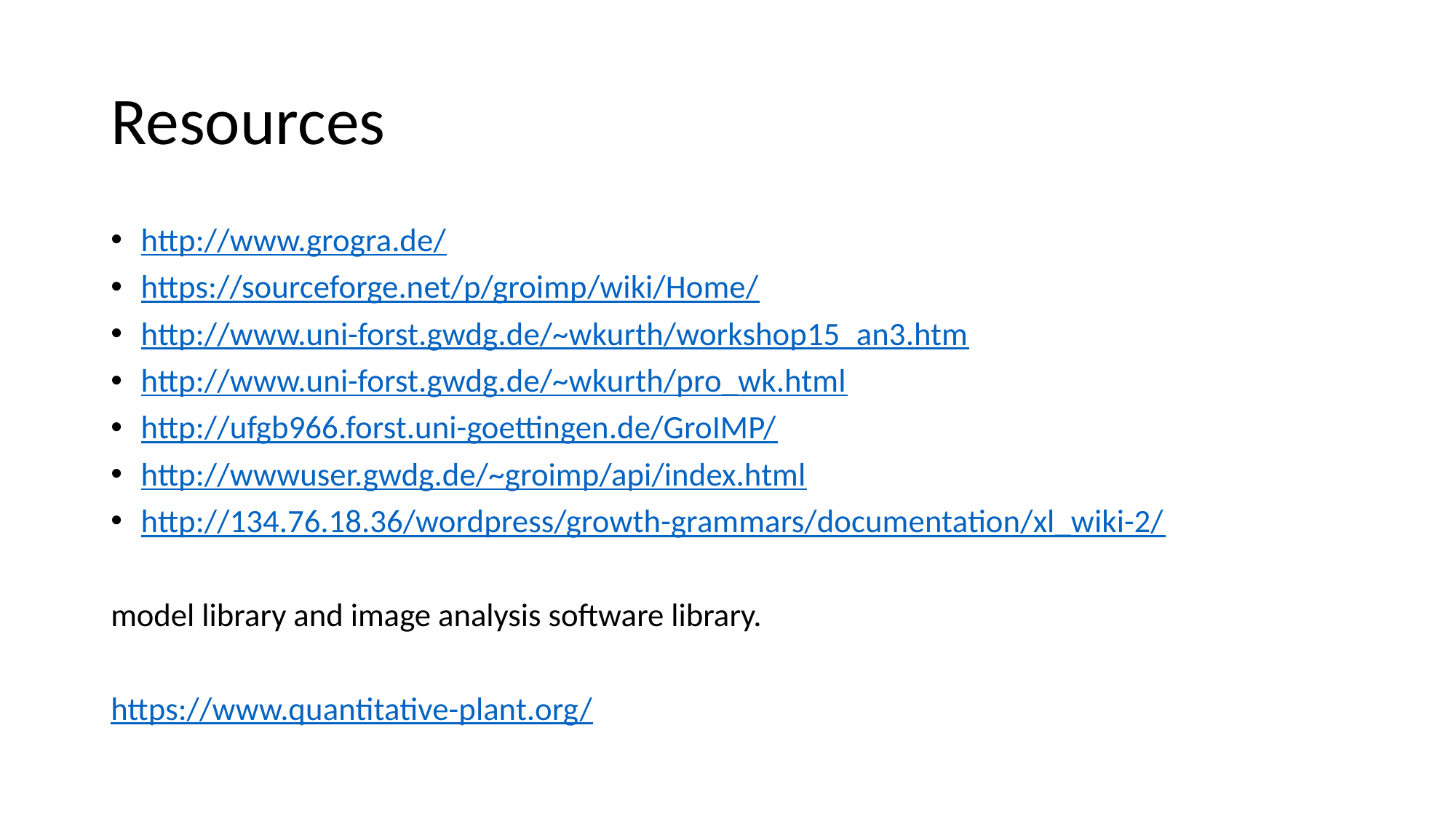

Resources
http://www.grogra.de/
https://sourceforge.net/p/groimp/wiki/Home/
http://www.uni-forst.gwdg.de/~wkurth/workshop15_an3.htm
http://www.uni-forst.gwdg.de/~wkurth/pro_wk.html
http://ufgb966.forst.uni-goettingen.de/GroIMP/
http://wwwuser.gwdg.de/~groimp/api/index.html
http://134.76.18.36/wordpress/growth-grammars/documentation/xl_wiki-2/

model library and image analysis software library.

https://www.quantitative-plant.org/